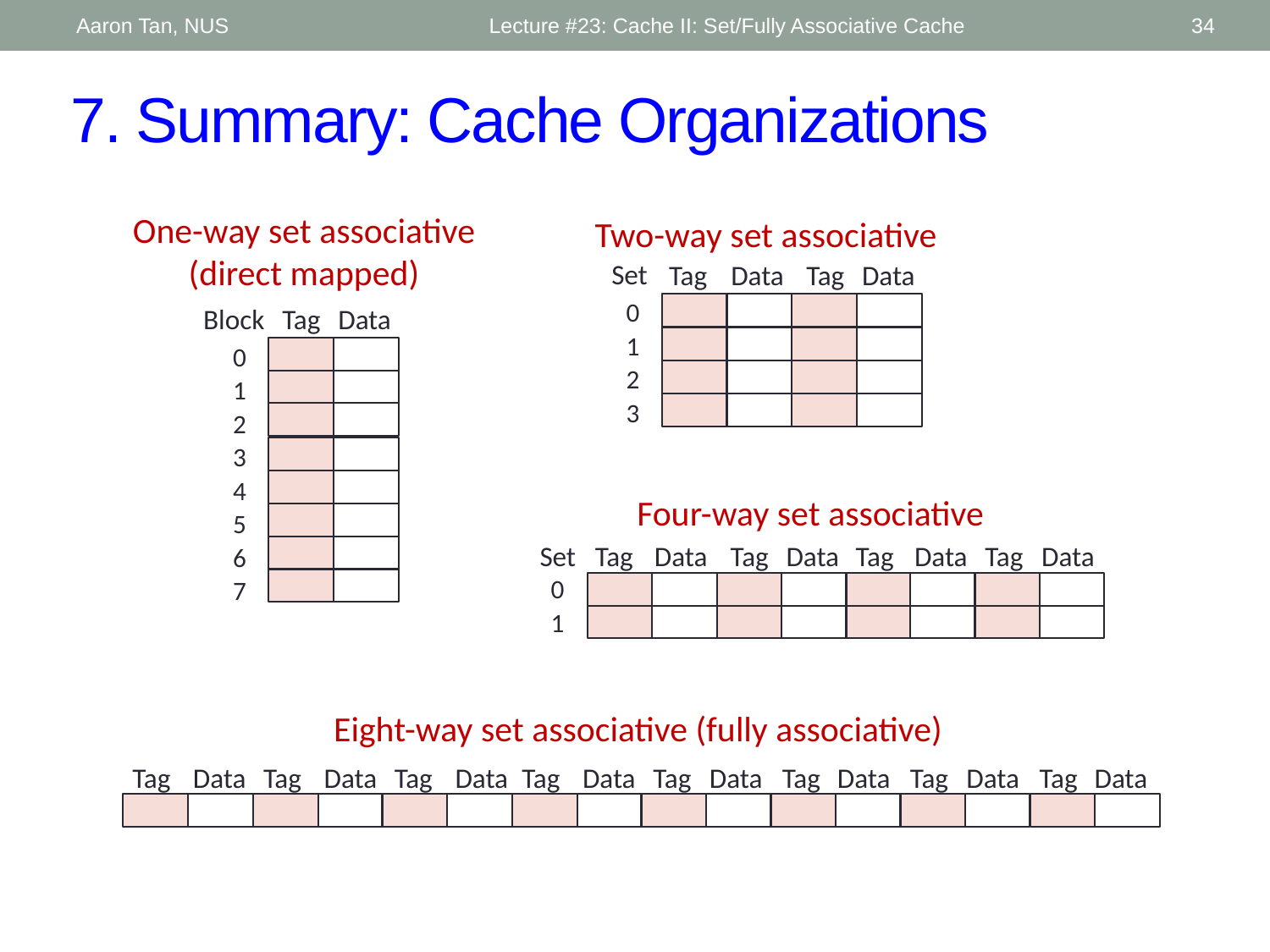

Aaron Tan, NUS
Lecture #23: Cache II: Set/Fully Associative Cache
34
# 7. Summary: Cache Organizations
One-way set associative
(direct mapped)
Tag
Data
Block
0
1
2
3
4
5
6
7

Two-way set associative
Set
Tag
Data
Tag
Data
0
1
2
3

Four-way set associative
Set
Tag
Data
Tag
Data
Tag
Data
Tag
Data
0
1

Eight-way set associative (fully associative)
Tag
Data
Tag
Data
Tag
Data
Tag
Data
Tag
Data
Tag
Data
Tag
Data
Tag
Data